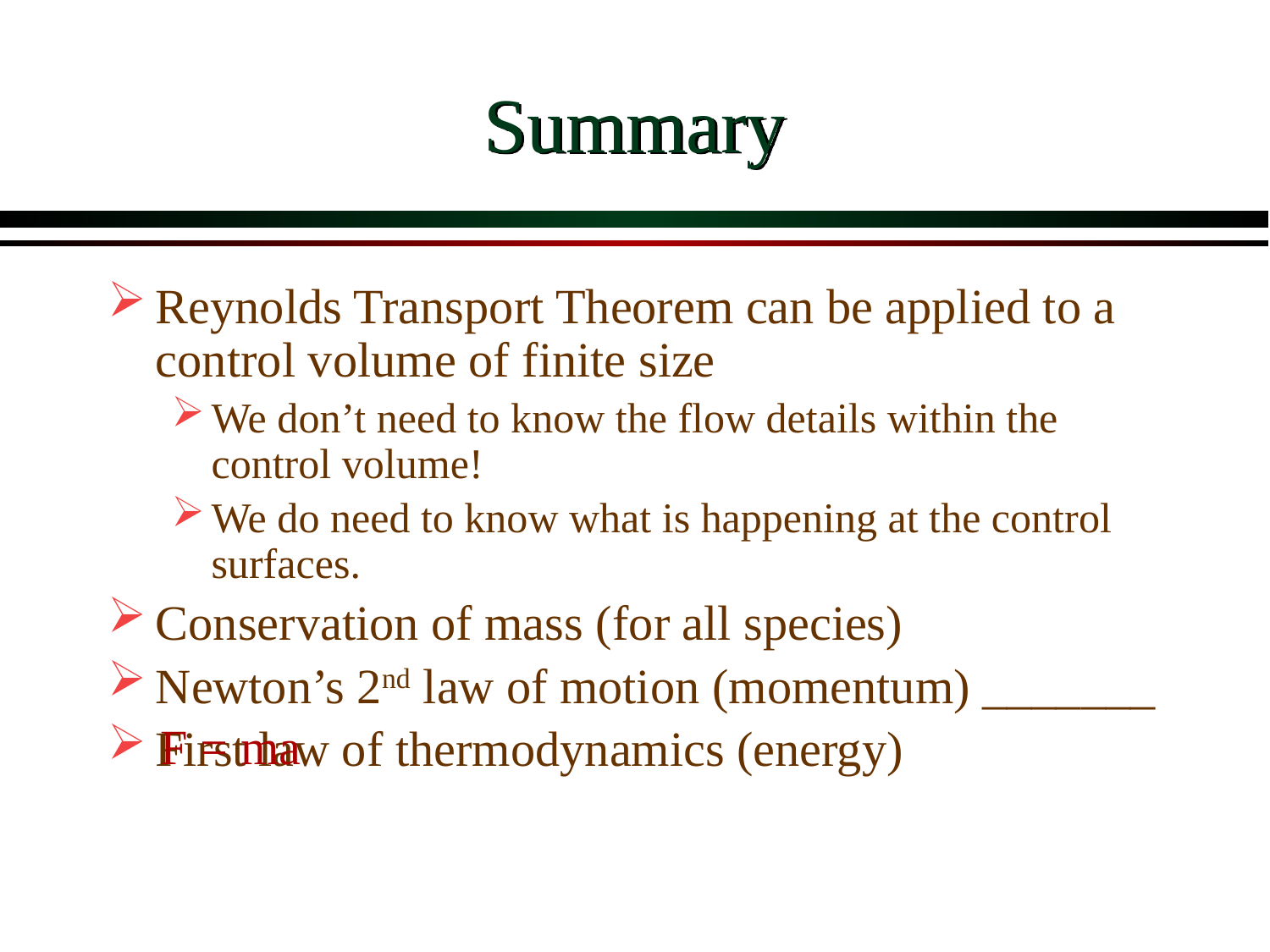

# Summary
Reynolds Transport Theorem can be applied to a control volume of finite size
We don’t need to know the flow details within the control volume!
We do need to know what is happening at the control surfaces.
Conservation of mass (for all species)
Newton’s 2nd law of motion (momentum) _______
First law of thermodynamics (energy)

F = ma